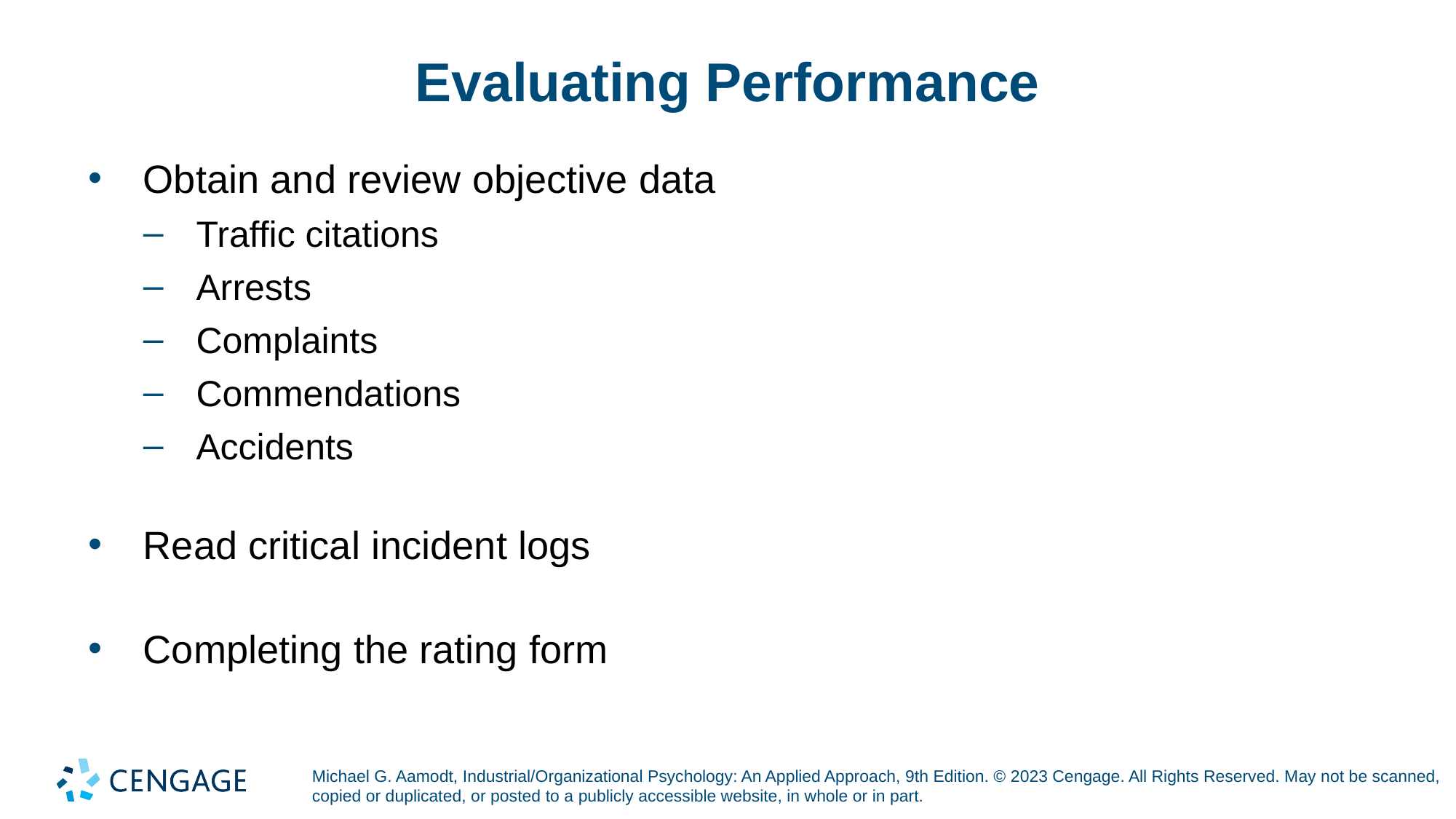

# Evaluating Performance
Obtain and review objective data
Traffic citations
Arrests
Complaints
Commendations
Accidents
Read critical incident logs
Completing the rating form